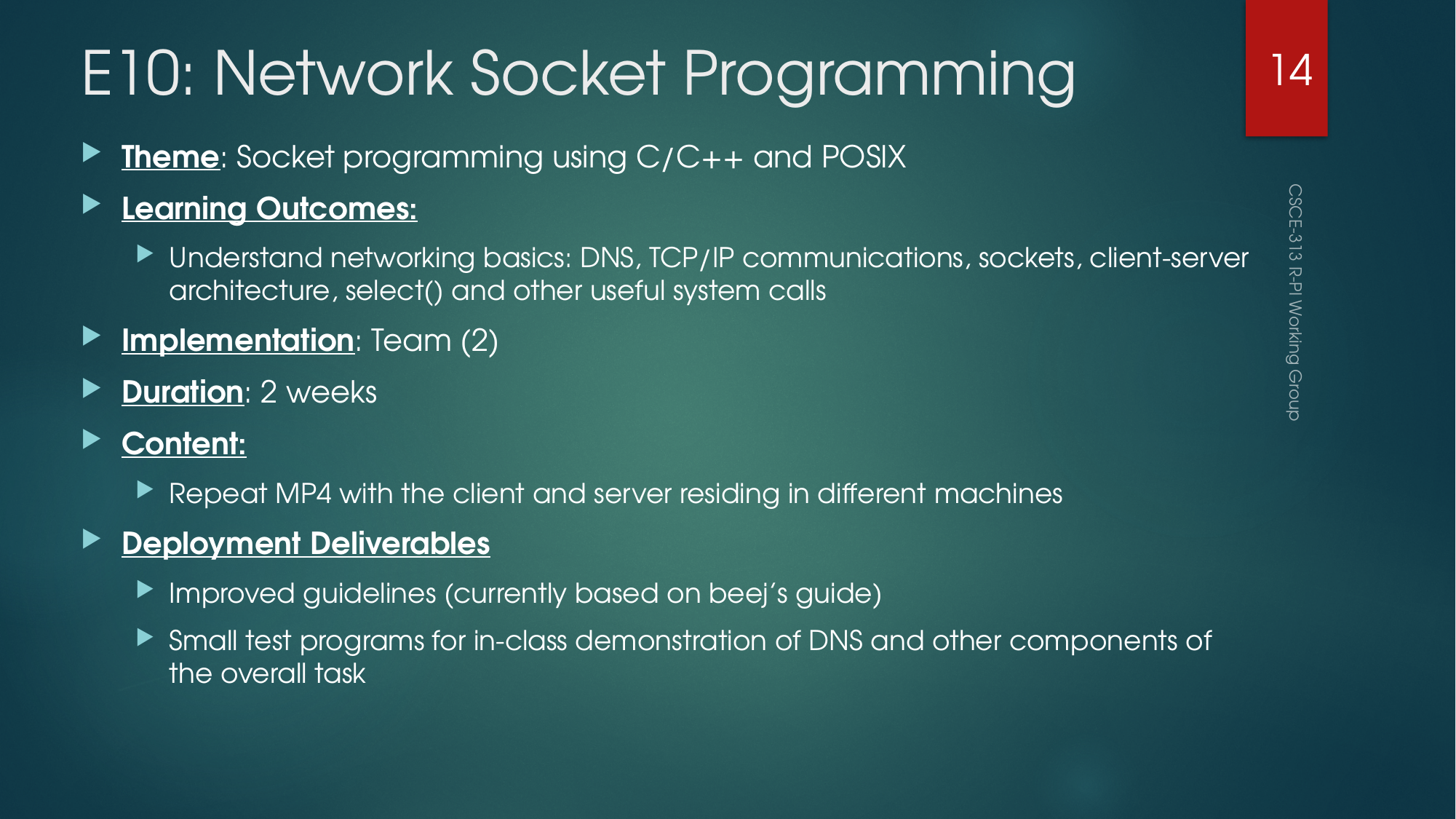

14
# E10: Network Socket Programming
Theme: Socket programming using C/C++ and POSIX
Learning Outcomes:
Understand networking basics: DNS, TCP/IP communications, sockets, client-server architecture, select() and other useful system calls
Implementation: Team (2)
Duration: 2 weeks
Content:
Repeat MP4 with the client and server residing in different machines
Deployment Deliverables
Improved guidelines (currently based on beej’s guide)
Small test programs for in-class demonstration of DNS and other components of the overall task
CSCE-313 R-PI Working Group